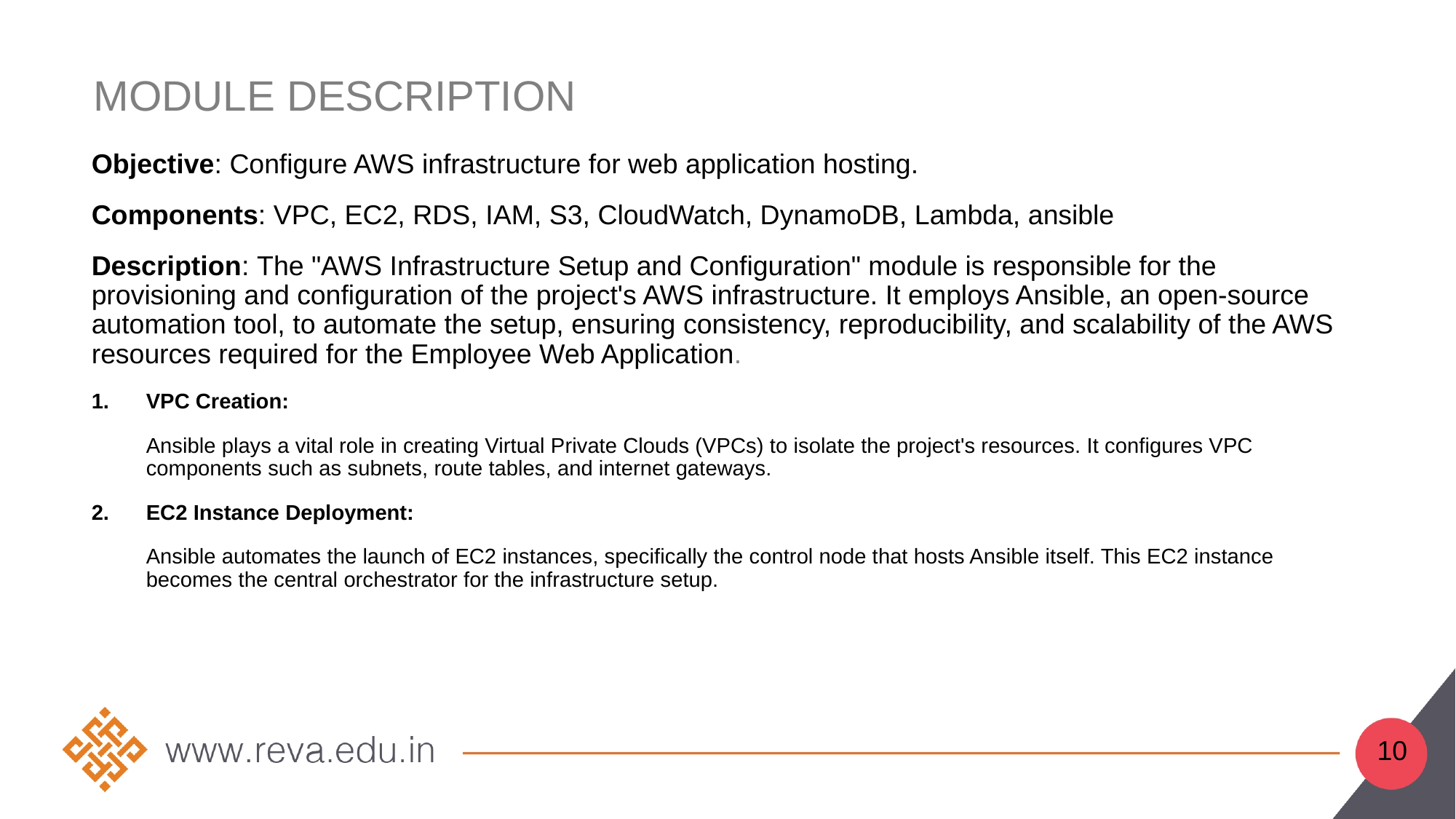

# Module Description
Objective: Configure AWS infrastructure for web application hosting.
Components: VPC, EC2, RDS, IAM, S3, CloudWatch, DynamoDB, Lambda, ansible
Description: The "AWS Infrastructure Setup and Configuration" module is responsible for the provisioning and configuration of the project's AWS infrastructure. It employs Ansible, an open-source automation tool, to automate the setup, ensuring consistency, reproducibility, and scalability of the AWS resources required for the Employee Web Application.
VPC Creation:
Ansible plays a vital role in creating Virtual Private Clouds (VPCs) to isolate the project's resources. It configures VPC components such as subnets, route tables, and internet gateways.
EC2 Instance Deployment:
Ansible automates the launch of EC2 instances, specifically the control node that hosts Ansible itself. This EC2 instance becomes the central orchestrator for the infrastructure setup.

10